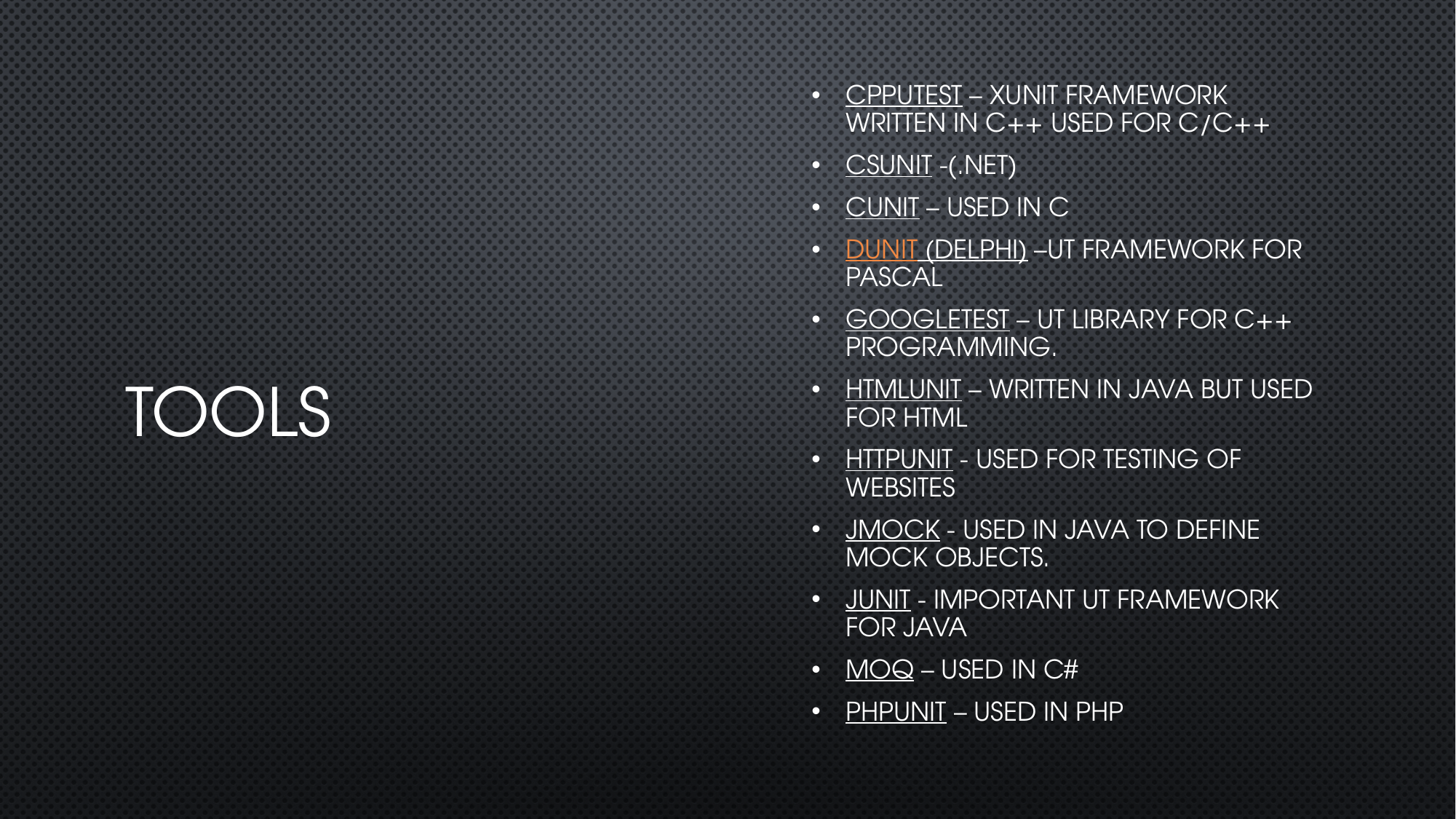

# TOOLS
Cpputest – xUnit framework written in C++ used for c/c++
csUnit -(.Net)
Cunit – used in c
DUnit (Delphi) –UT framework for pascal
Googletest – UT library for C++ programming.
HTMLUnit – written in java but used for html
HTTPUnit - used for testing of websites
Jmock - used in java to define mock objects.
Junit - important UT framework  for java
Moq – used in c#
PHPUnit – used in php